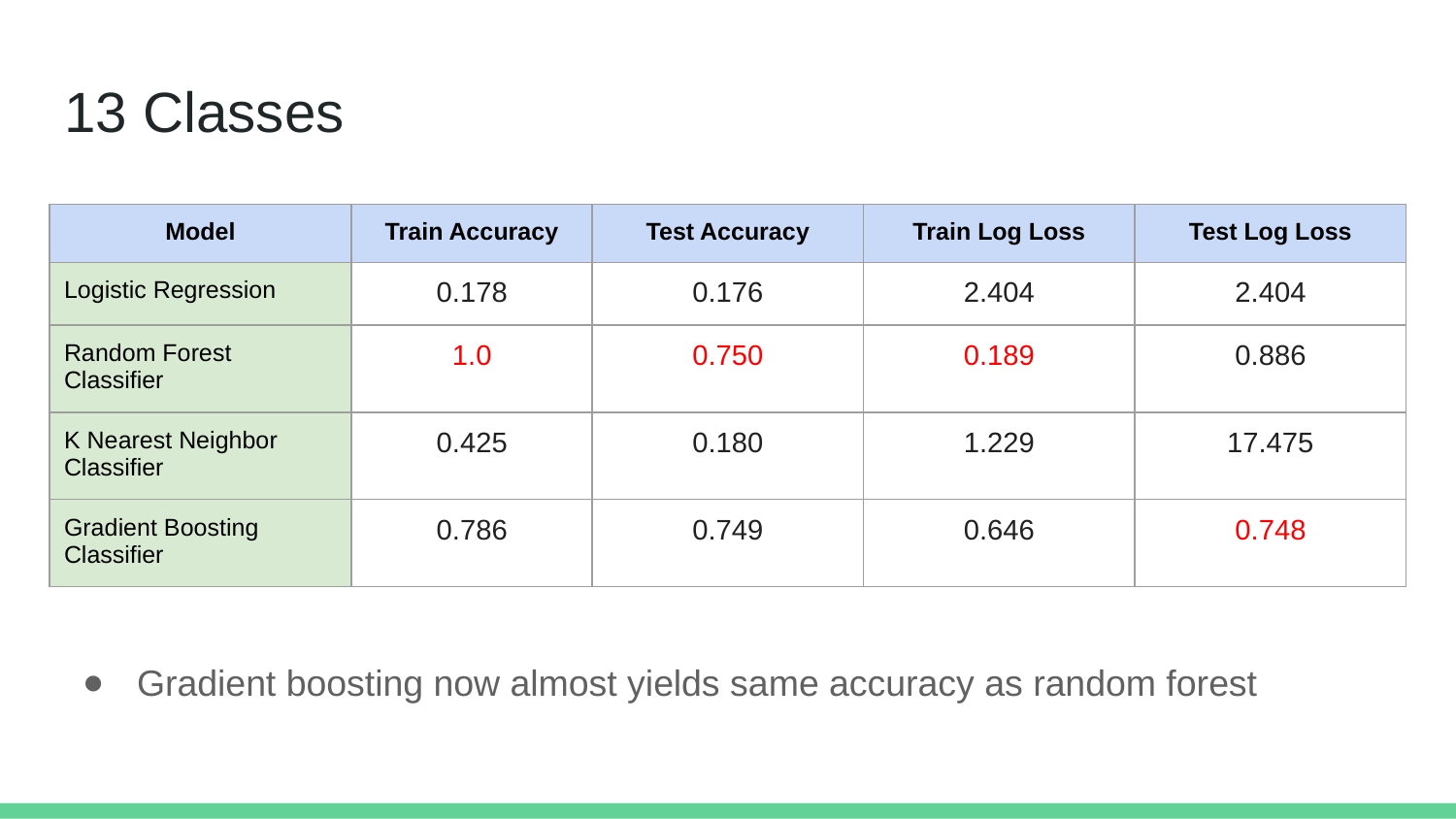

# 13 Classes
| Model | Train Accuracy | Test Accuracy | Train Log Loss | Test Log Loss |
| --- | --- | --- | --- | --- |
| Logistic Regression | 0.178 | 0.176 | 2.404 | 2.404 |
| Random Forest Classifier | 1.0 | 0.750 | 0.189 | 0.886 |
| K Nearest Neighbor Classifier | 0.425 | 0.180 | 1.229 | 17.475 |
| Gradient Boosting Classifier | 0.786 | 0.749 | 0.646 | 0.748 |
Gradient boosting now almost yields same accuracy as random forest